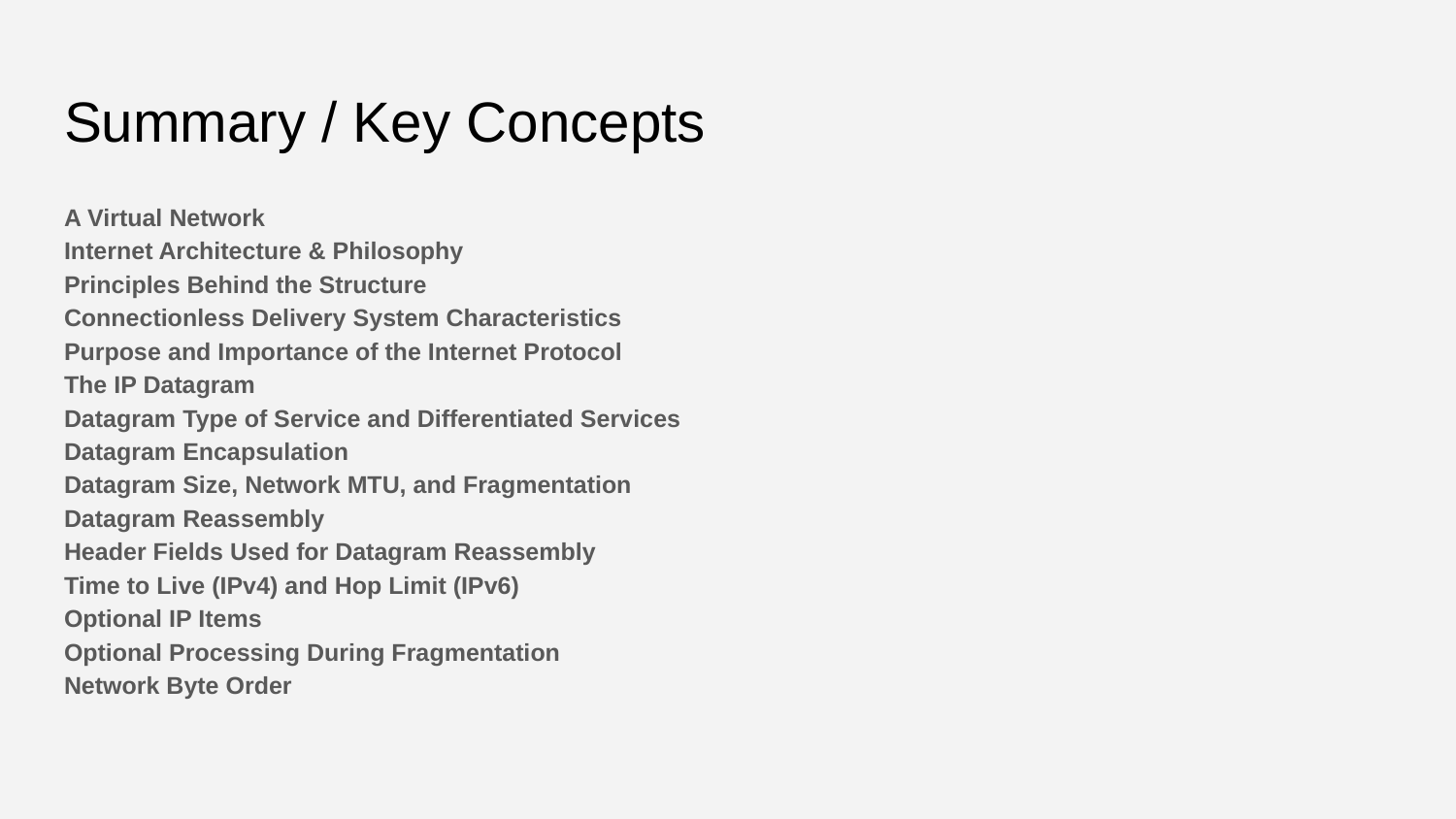

# Summary / Key Concepts
A Virtual Network
Internet Architecture & Philosophy
Principles Behind the Structure
Connectionless Delivery System Characteristics
Purpose and Importance of the Internet Protocol
The IP Datagram
Datagram Type of Service and Differentiated Services
Datagram Encapsulation
Datagram Size, Network MTU, and Fragmentation
Datagram Reassembly
Header Fields Used for Datagram Reassembly
Time to Live (IPv4) and Hop Limit (IPv6)
Optional IP Items
Optional Processing During Fragmentation
Network Byte Order